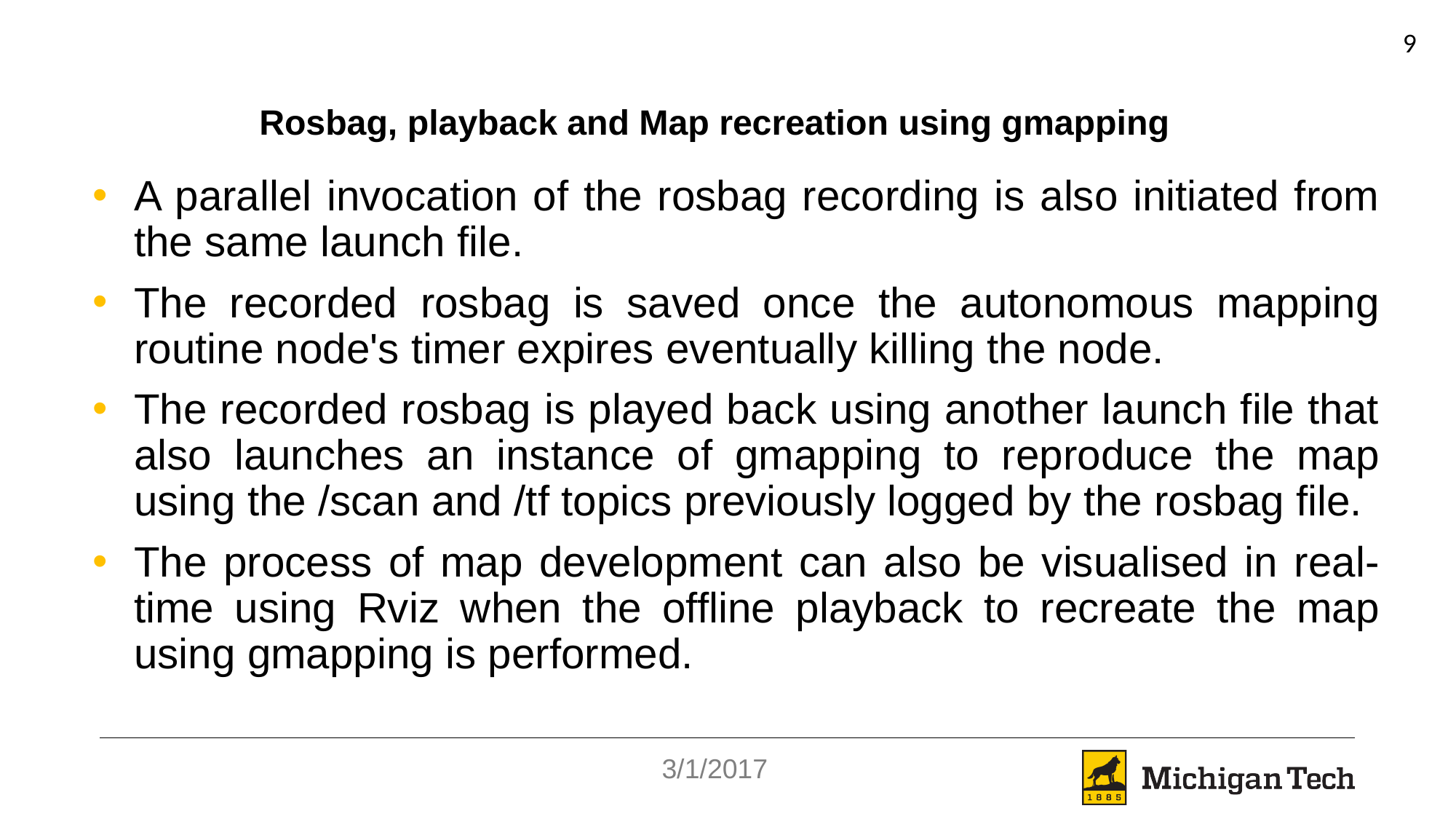

9
# Rosbag, playback and Map recreation using gmapping
A parallel invocation of the rosbag recording is also initiated from the same launch file.
The recorded rosbag is saved once the autonomous mapping routine node's timer expires eventually killing the node.
The recorded rosbag is played back using another launch file that also launches an instance of gmapping to reproduce the map using the /scan and /tf topics previously logged by the rosbag file.
The process of map development can also be visualised in real-time using Rviz when the offline playback to recreate the map using gmapping is performed.
3/1/2017